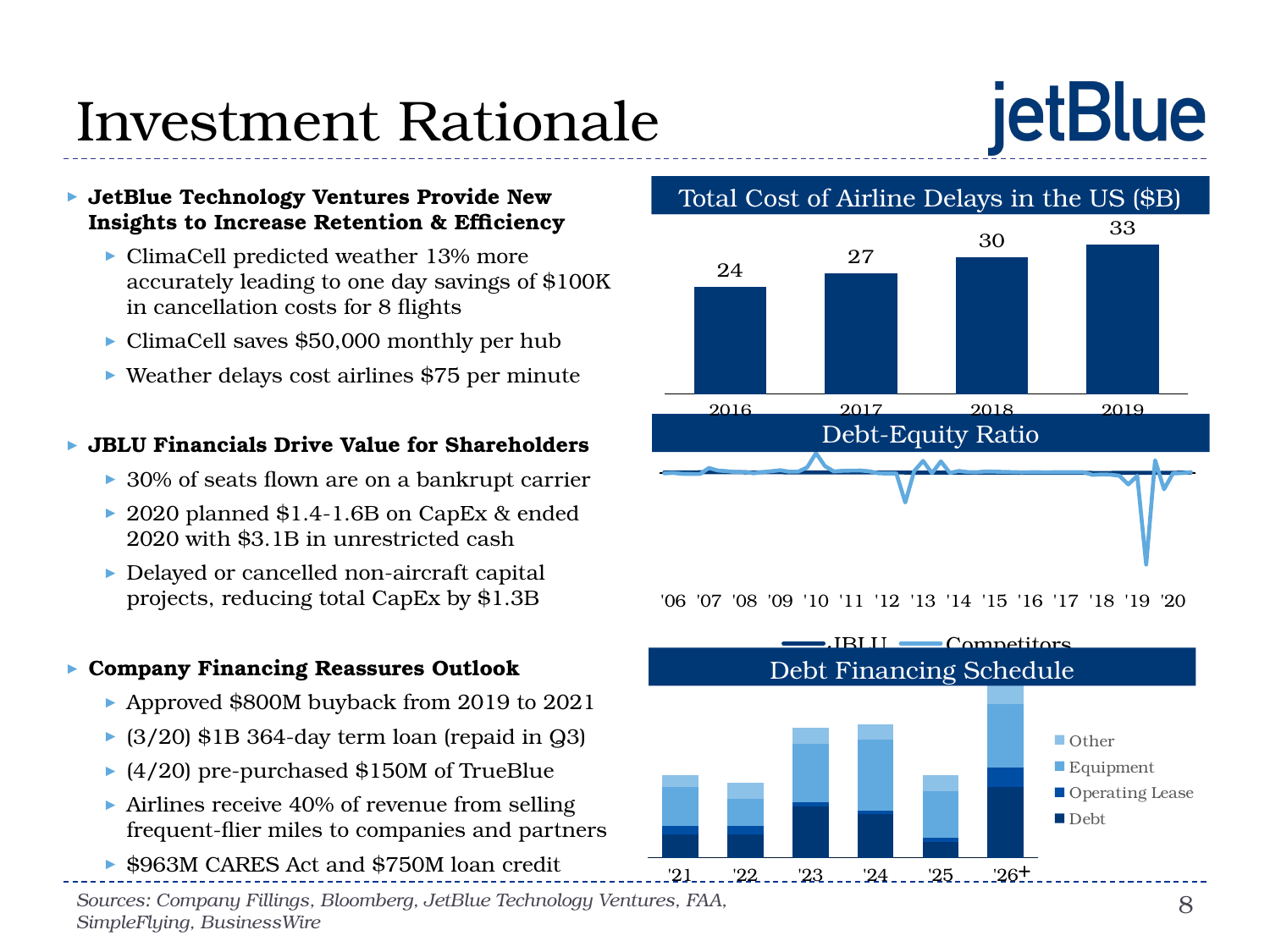

# Investment Rationale
Debt-Equity Ratio
Total Cost of Airline Delays in the US ($B)
JetBlue Technology Ventures Provide New Insights to Increase Retention & Efficiency
ClimaCell predicted weather 13% more accurately leading to one day savings of $100K in cancellation costs for 8 flights
ClimaCell saves $50,000 monthly per hub
Weather delays cost airlines $75 per minute

JBLU Financials Drive Value for Shareholders
30% of seats flown are on a bankrupt carrier
2020 planned $1.4-1.6B on CapEx & ended 2020 with $3.1B in unrestricted cash
Delayed or cancelled non-aircraft capital projects, reducing total CapEx by $1.3B

Company Financing Reassures Outlook
Approved $800M buyback from 2019 to 2021
(3/20) $1B 364-day term loan (repaid in Q3)
(4/20) pre-purchased $150M of TrueBlue
Airlines receive 40% of revenue from selling frequent-flier miles to companies and partners
$963M CARES Act and $750M loan credit

### Chart

| Category |  |
|---|---|
| 2016 | 23.7 |
| 2017 | 26.6 |
| 2018 | 30.199999999999996 |
| 2019 | 33.0 |
Debt-Equity Ratio

### Chart

| Category | JBLU | Competitors |
|---|---|---|
|  | 3.27 | -0.8971428571428568 |
| 38718 | 3.58 | 1.07 |
|  | 3.69 | -2.7014285714285715 |
|  | 3.83 | -3.5014285714285713 |
|  | 4.09 | -3.6100000000000003 |
| 39083 | 4.36 | 22.53714285714286 |
|  | 4.39 | 11.50857142857143 |
|  | 4.33 | 8.73142857142857 |
|  | 4.4 | 4.737142857142857 |
| 39448 | 3.55 | 5.802857142857143 |
|  | 3.69 | -0.41714285714285726 |
|  | 3.75 | 4.642857142857143 |
|  | 3.76 | 8.334285714285715 |
| 39814 | 3.69 | 12.704285714285716 |
|  | 3.39 | 6.481428571428572 |
|  | 3.32 | 6.635714285714286 |
|  | 3.24 | 25.024285714285714 |
| 40179 | 3.25 | 87.55 |
|  | 3.24 | 30.89428571428572 |
|  | 3.08 | 7.55 |
|  | 2.99 | 10.271428571428572 |
| 40544 | 3.08 | 11.342857142857143 |
|  | 3.09 | 11.35142857142857 |
|  | 3.05 | 7.888571428571429 |
|  | 3.02 | -0.5099999999999992 |
| 40909 | 2.97 | -1.5400000000000005 |
|  | 2.87 | -1.085714285714285 |
|  | 2.75 | -128.20857142857142 |
|  | 2.74 | 9.132857142857144 |
| 41275 | 2.81 | 53.73714285714285 |
|  | 2.81 | -0.09142857142857139 |
|  | 2.69 | 51.800000000000004 |
|  | 2.44 | 1.1814285714285713 |
| 41640 | 2.58 | 9.512857142857143 |
|  | 2.31 | 4.954285714285715 |
|  | 2.24 | 4.324285714285714 |
|  | 2.1 | 7.390000000000001 |
| 42005 | 2.07 | 6.654285714285715 |
|  | 1.98 | 5.494285714285715 |
|  | 1.85 | 4.597142857142857 |
|  | 1.69 | 3.6300000000000003 |
| 42370 | 1.65 | 3.9514285714285715 |
|  | 1.6 | 3.9499999999999997 |
|  | 1.49 | 3.801428571428571 |
|  | 1.32 | 4.1728571428571435 |
| 42736 | 1.37 | 4.455714285714286 |
|  | 1.36 | 4.218571428571428 |
|  | 1.32 | 3.94 |
|  | 1.07 | -7.615714285714286 |
| 43101 | 1.13 | -5.324285714285715 |
|  | 1.22 | -6.517142857142858 |
|  | 1.3 | -11.265714285714285 |
|  | 1.34 | -49.14714285714285 |
| 43466 | 1.41 | -11.347142857142856 |
|  | 1.39 | -400.1842857142857 |
|  | 1.38 | 56.68714285714286 |
|  | 1.48 | -70.5957142857143 |
| 43831 | 1.83 | -0.7057142857142854 |
|  | 2.43 | 0.32857142857142857 |
|  | 2.61 | 4.378571428571428 |

### Chart

| Category |
|---|
Debt Financing Schedule

### Chart

| Category | Debt | Operating Lease | Equipment | Other |
|---|---|---|---|---|
| 44197 | 0.6 | 0.2 | 1.0 | 0.3 |
| 44562 | 0.6 | 0.2 | 0.7 | 0.4 |
| 44927 | 1.3 | 0.1 | 1.5 | 0.4 |
| 45292 | 1.1 | 0.1 | 1.8 | 0.4 |
| 45658 | 0.4 | 0.1 | 1.2 | 0.4 |
| 46027 | 1.8 | 0.5 | 1.6 | 0.7 |
+
Sources: Company Fillings, Bloomberg, JetBlue Technology Ventures, FAA, SimpleFlying, BusinessWire
8